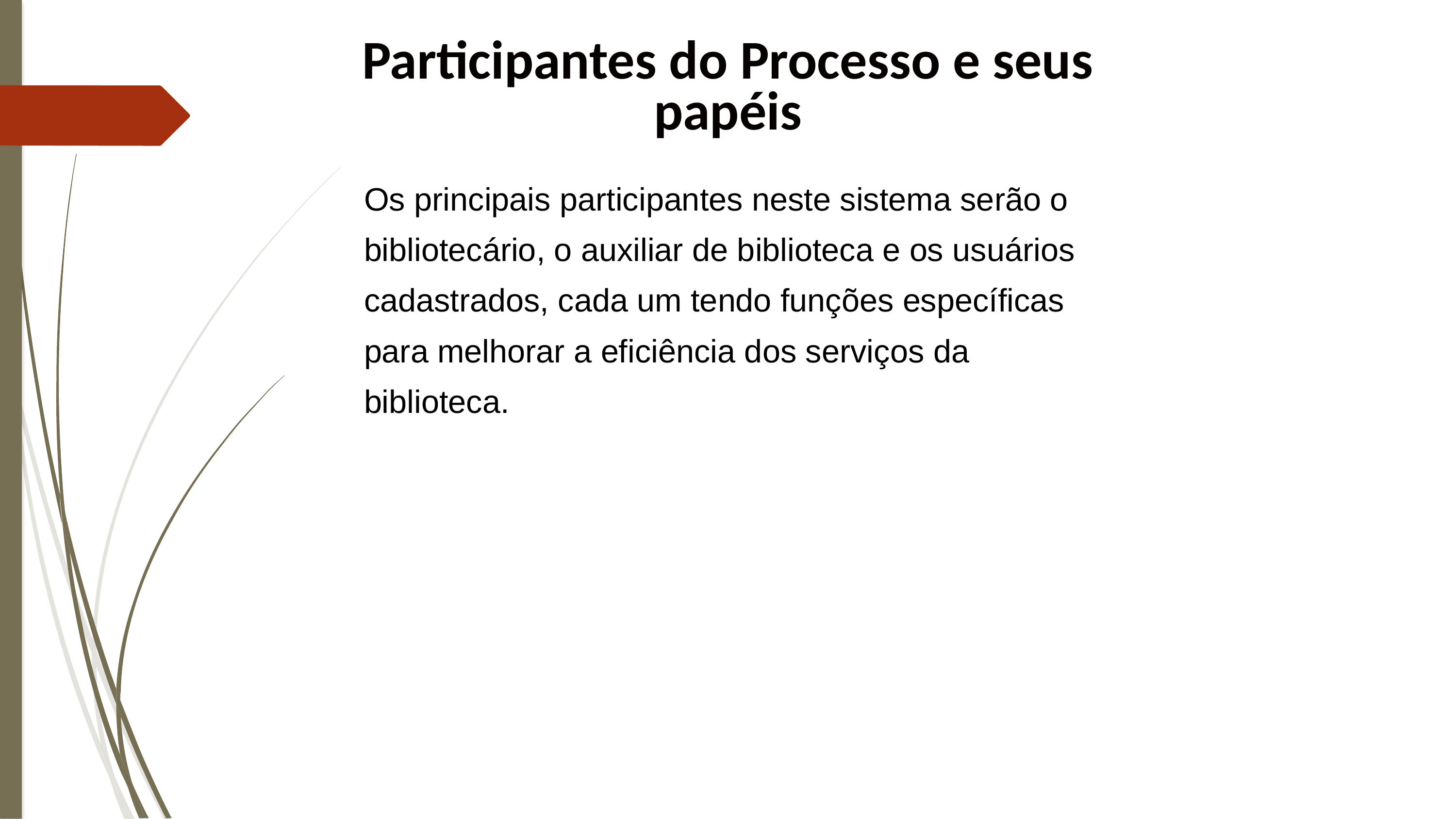

Participantes do Processo e seus papéis
Os principais participantes neste sistema serão o bibliotecário, o auxiliar de biblioteca e os usuários cadastrados, cada um tendo funções específicas para melhorar a eficiência dos serviços da biblioteca.